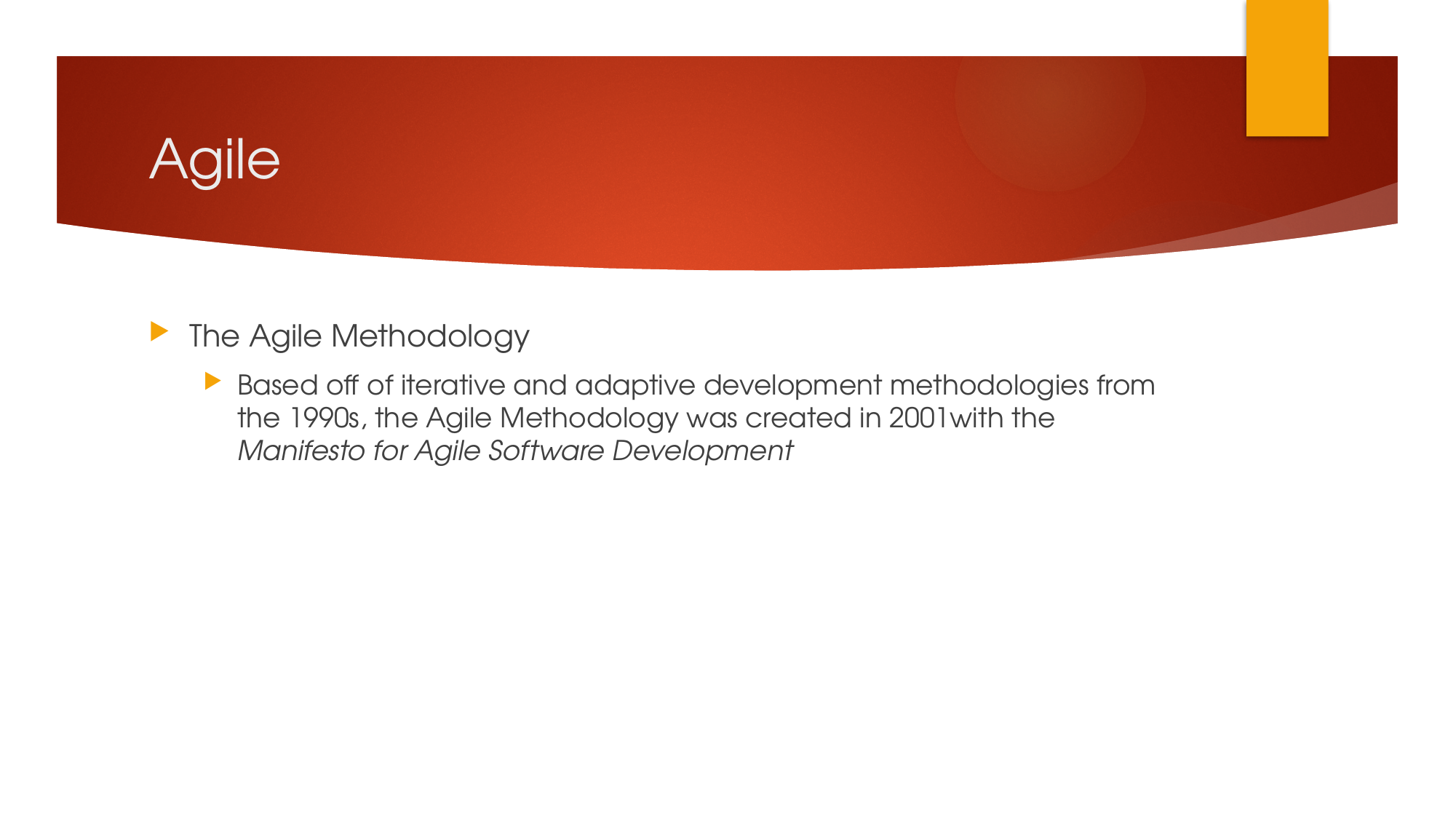

# Agile
The Agile Methodology
Based off of iterative and adaptive development methodologies from the 1990s, the Agile Methodology was created in 2001with the Manifesto for Agile Software Development